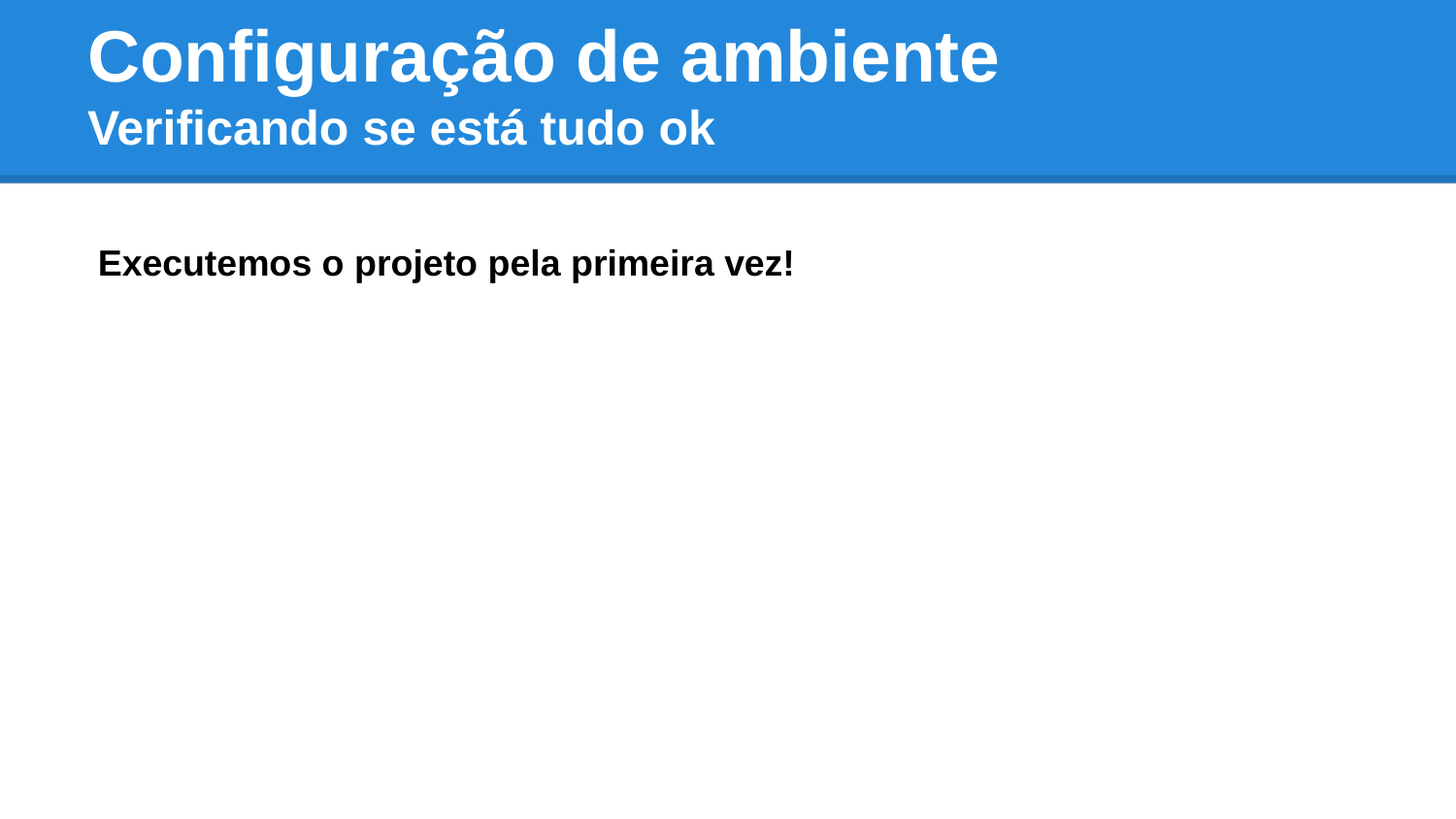

# Configuração de ambiente Verificando se está tudo ok
Executemos o projeto pela primeira vez!